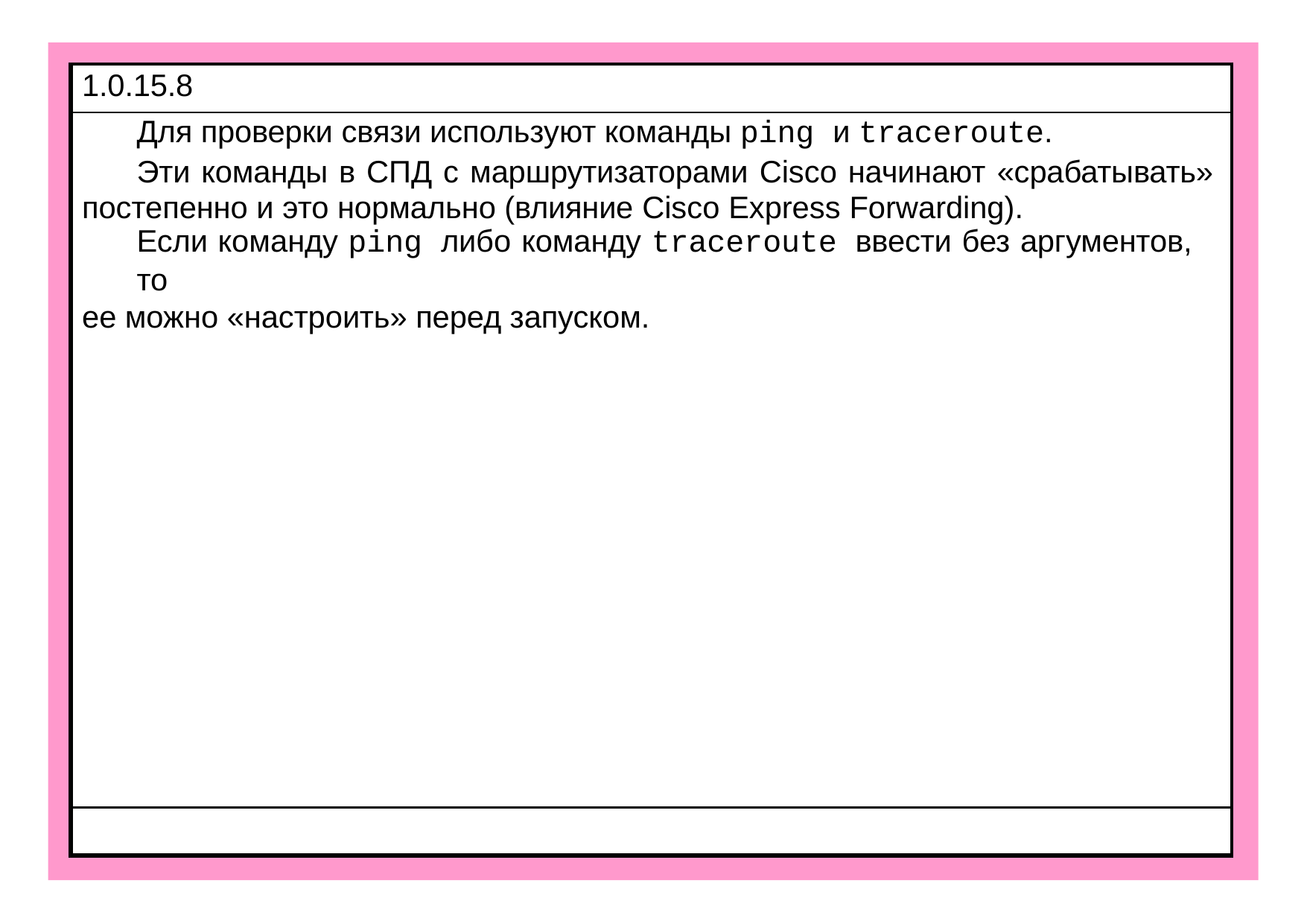

| 1.0.15.8 |
| --- |
| Для проверки связи используют команды ping и traceroute. Эти команды в СПД с маршрутизаторами Cisco начинают «срабатывать» постепенно и это нормально (влияние Cisco Express Forwarding). Если команду ping либо команду traceroute ввести без аргументов, то ее можно «настроить» перед запуском. |
|  |